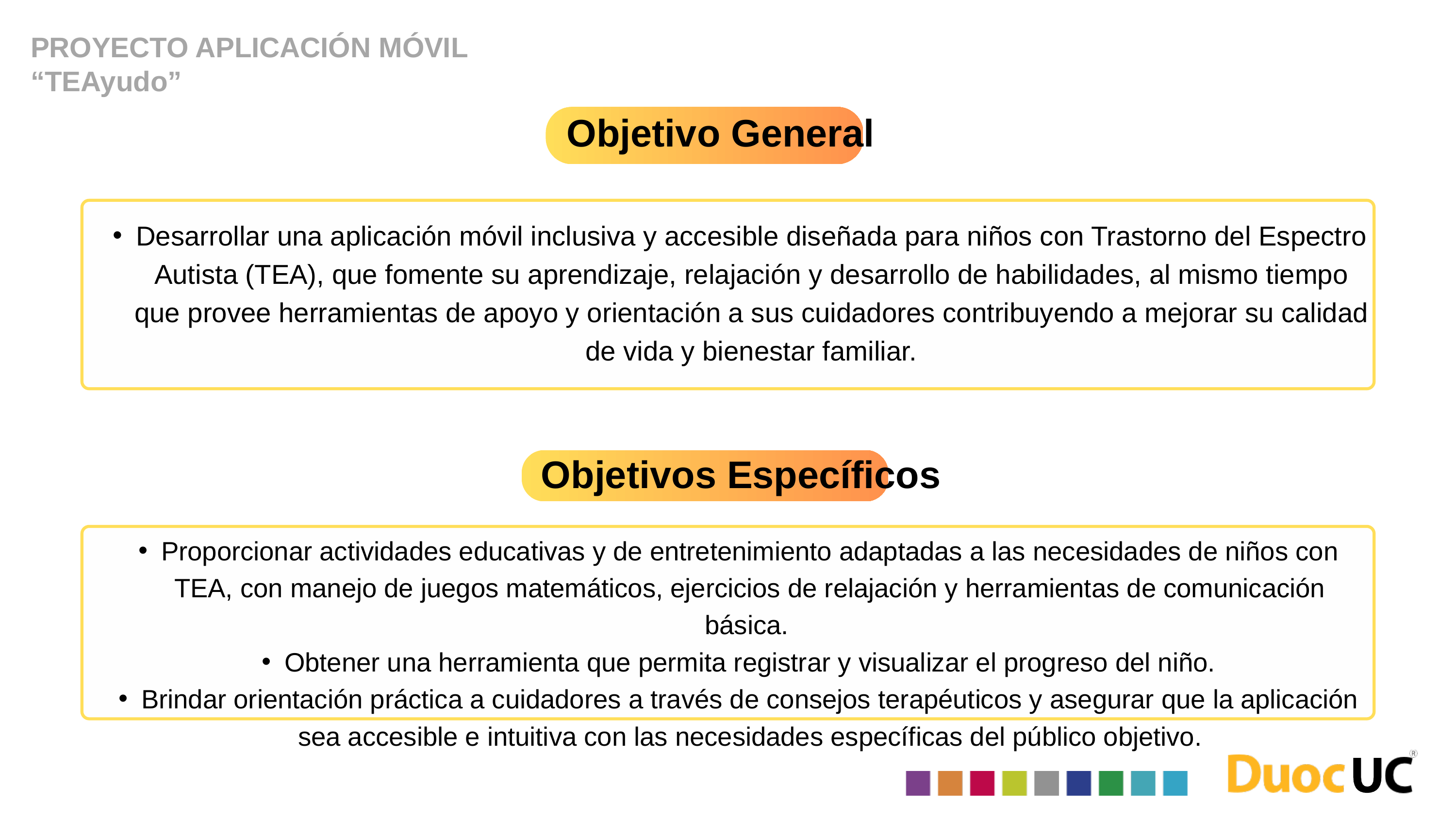

PROYECTO APLICACIÓN MÓVIL “TEAyudo”

Objetivo General

Desarrollar una aplicación móvil inclusiva y accesible diseñada para niños con Trastorno del Espectro Autista (TEA), que fomente su aprendizaje, relajación y desarrollo de habilidades, al mismo tiempo que provee herramientas de apoyo y orientación a sus cuidadores contribuyendo a mejorar su calidad de vida y bienestar familiar.
Objetivos Específicos

Proporcionar actividades educativas y de entretenimiento adaptadas a las necesidades de niños con TEA, con manejo de juegos matemáticos, ejercicios de relajación y herramientas de comunicación básica.
Obtener una herramienta que permita registrar y visualizar el progreso del niño.
Brindar orientación práctica a cuidadores a través de consejos terapéuticos y asegurar que la aplicación sea accesible e intuitiva con las necesidades específicas del público objetivo.